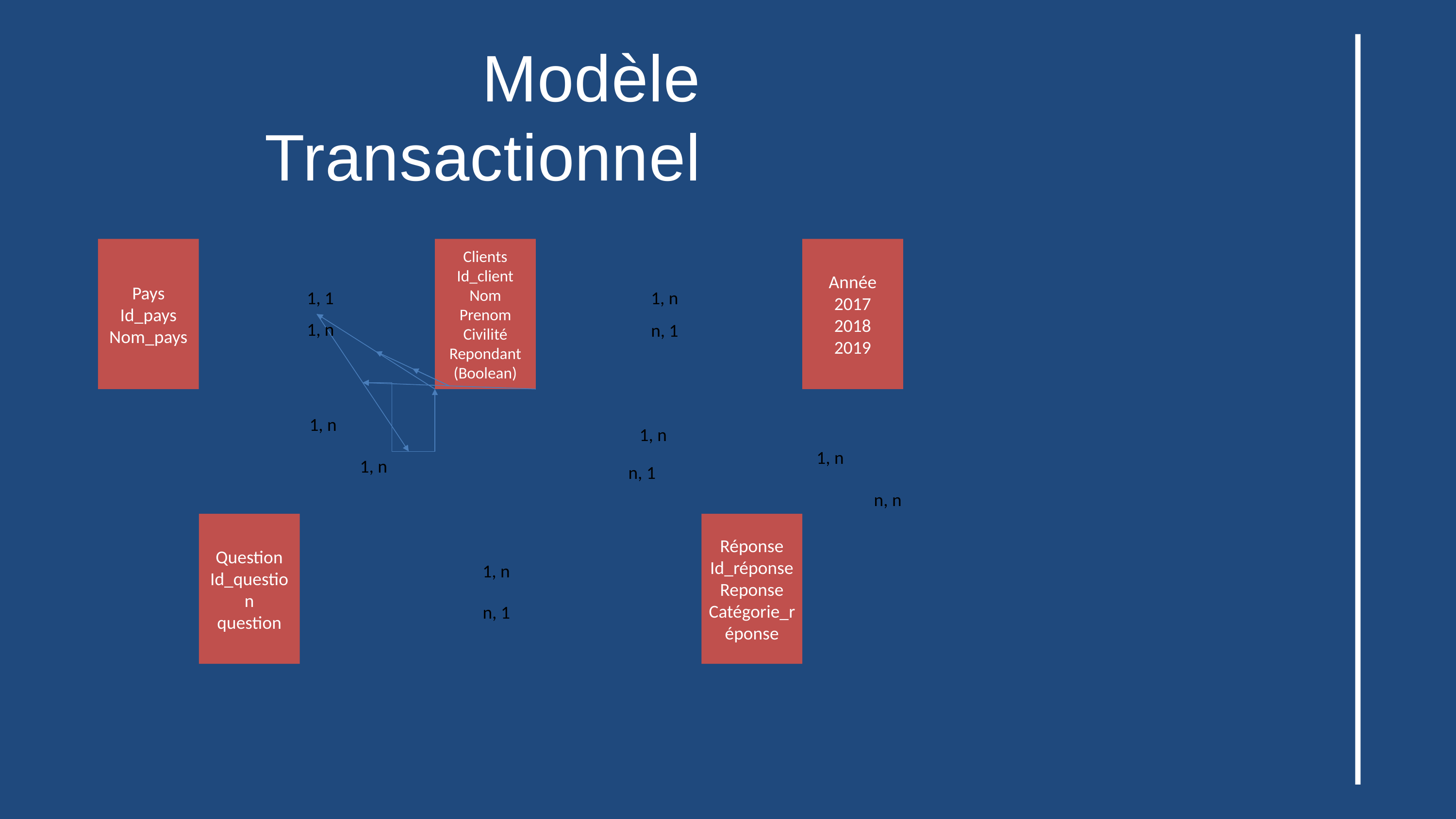

Modèle Transactionnel
Pays
Id_pays
Nom_pays
Clients
Id_client
Nom
Prenom
Civilité
Repondant (Boolean)
Année
2017
2018
2019
1, 1
1, n
1, n
n, 1
1, n
1, n
1, n
1, n
n, 1
n, n
Question
Id_question
question
Réponse
Id_réponse
Reponse
Catégorie_réponse
1, n
n, 1